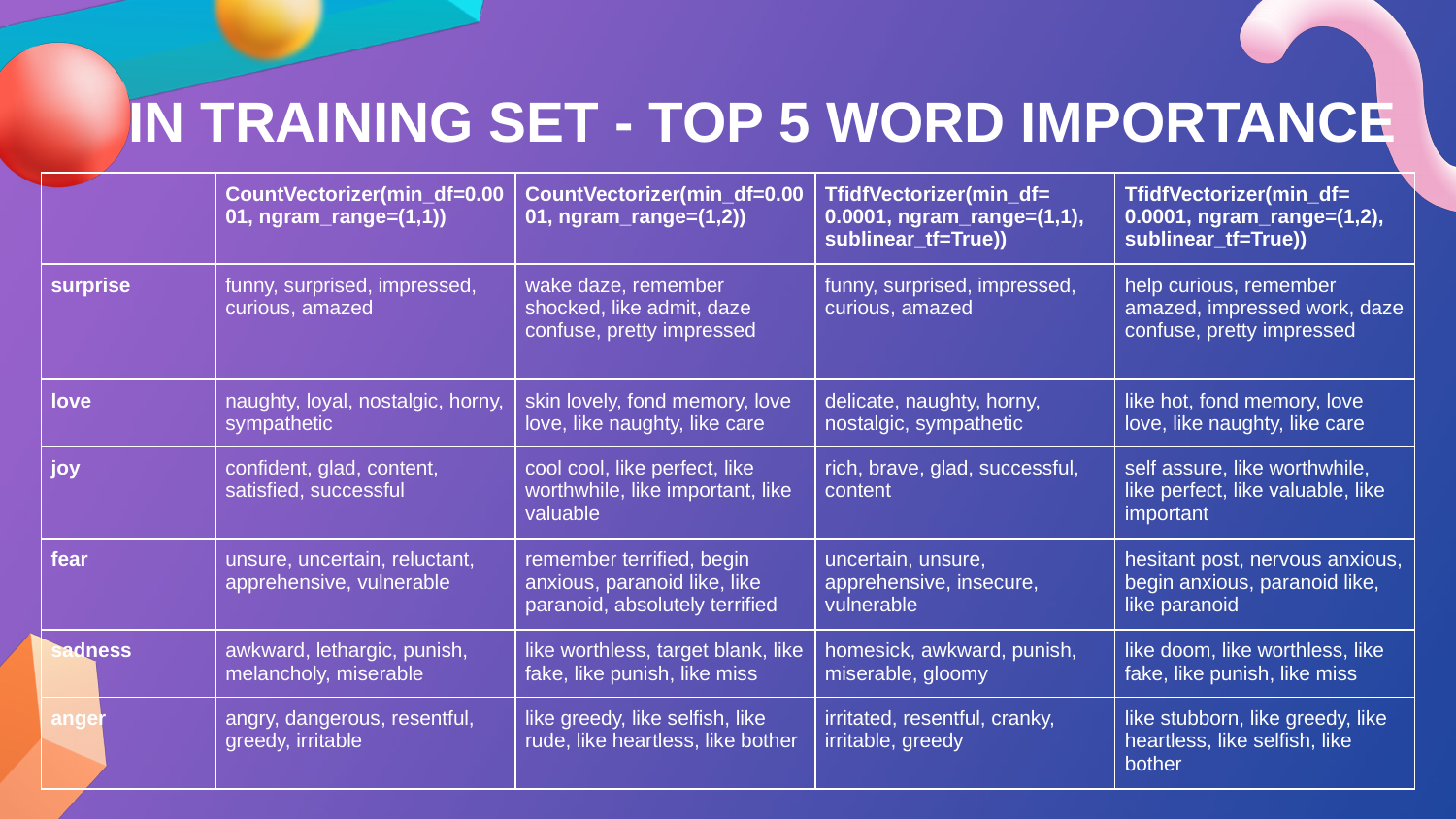

# IN TRAINING SET - TOP 5 WORD IMPORTANCE
|  | CountVectorizer(min\_df=0.0001, ngram\_range=(1,1)) | CountVectorizer(min\_df=0.0001, ngram\_range=(1,2)) | TfidfVectorizer(min\_df= 0.0001, ngram\_range=(1,1), sublinear\_tf=True)) | TfidfVectorizer(min\_df= 0.0001, ngram\_range=(1,2), sublinear\_tf=True)) |
| --- | --- | --- | --- | --- |
| surprise | funny, surprised, impressed, curious, amazed | wake daze, remember shocked, like admit, daze confuse, pretty impressed | funny, surprised, impressed, curious, amazed | help curious, remember amazed, impressed work, daze confuse, pretty impressed |
| love | naughty, loyal, nostalgic, horny, sympathetic | skin lovely, fond memory, love love, like naughty, like care | delicate, naughty, horny, nostalgic, sympathetic | like hot, fond memory, love love, like naughty, like care |
| joy | confident, glad, content, satisfied, successful | cool cool, like perfect, like worthwhile, like important, like valuable | rich, brave, glad, successful, content | self assure, like worthwhile, like perfect, like valuable, like important |
| fear | unsure, uncertain, reluctant, apprehensive, vulnerable | remember terrified, begin anxious, paranoid like, like paranoid, absolutely terrified | uncertain, unsure, apprehensive, insecure, vulnerable | hesitant post, nervous anxious, begin anxious, paranoid like, like paranoid |
| sadness | awkward, lethargic, punish, melancholy, miserable | like worthless, target blank, like fake, like punish, like miss | homesick, awkward, punish, miserable, gloomy | like doom, like worthless, like fake, like punish, like miss |
| anger | angry, dangerous, resentful, greedy, irritable | like greedy, like selfish, like rude, like heartless, like bother | irritated, resentful, cranky, irritable, greedy | like stubborn, like greedy, like heartless, like selfish, like bother |